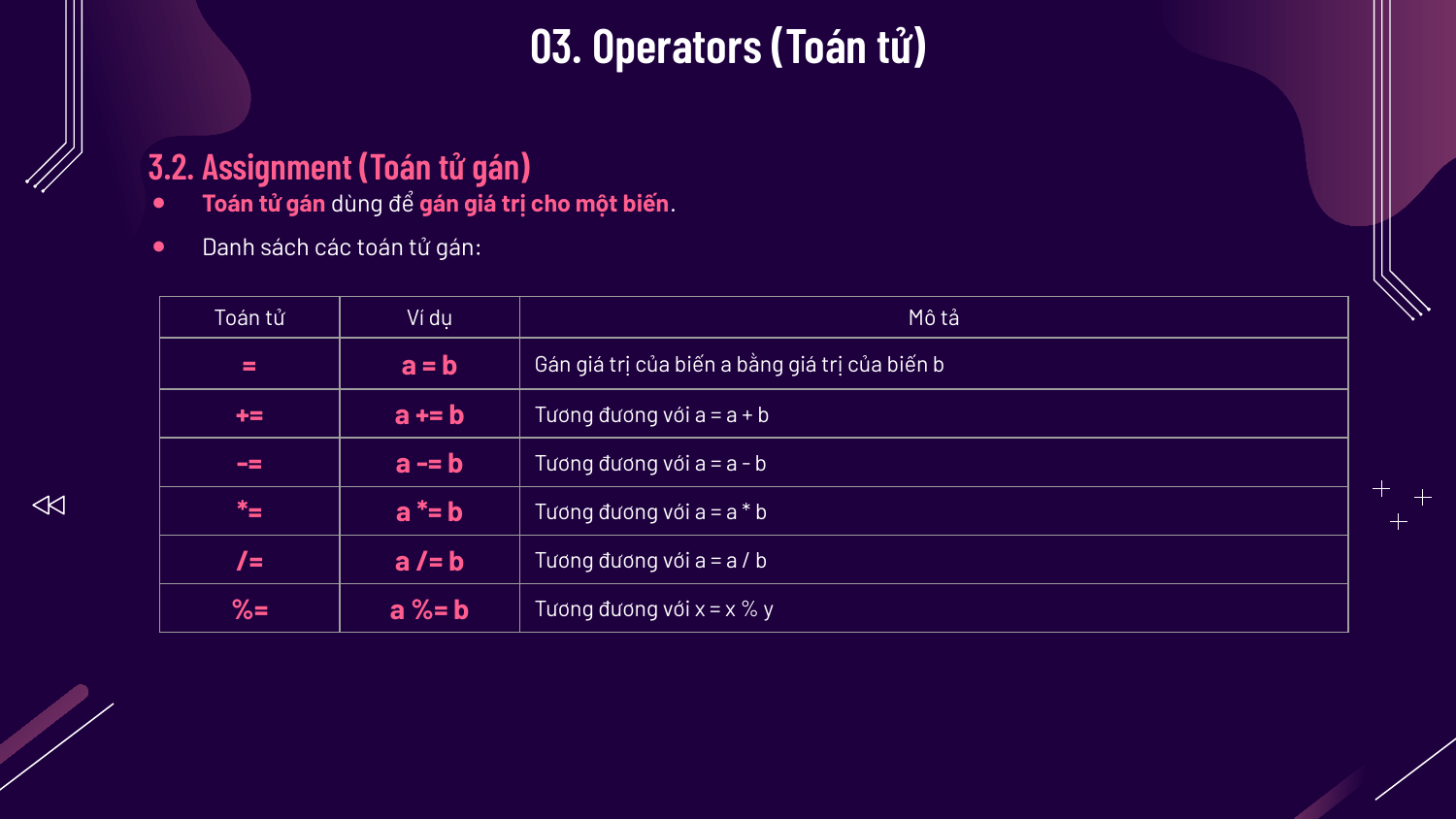

# 03. Operators (Toán tử)
3.2. Assignment (Toán tử gán)
Toán tử gán dùng để gán giá trị cho một biến.
Danh sách các toán tử gán:
| Toán tử | Ví dụ | Mô tả |
| --- | --- | --- |
| = | a = b | Gán giá trị của biến a bằng giá trị của biến b |
| += | a += b | Tương đương với a = a + b |
| -= | a -= b | Tương đương với a = a - b |
| \*= | a \*= b | Tương đương với a = a \* b |
| /= | a /= b | Tương đương với a = a / b |
| %= | a %= b | Tương đương với x = x % y |